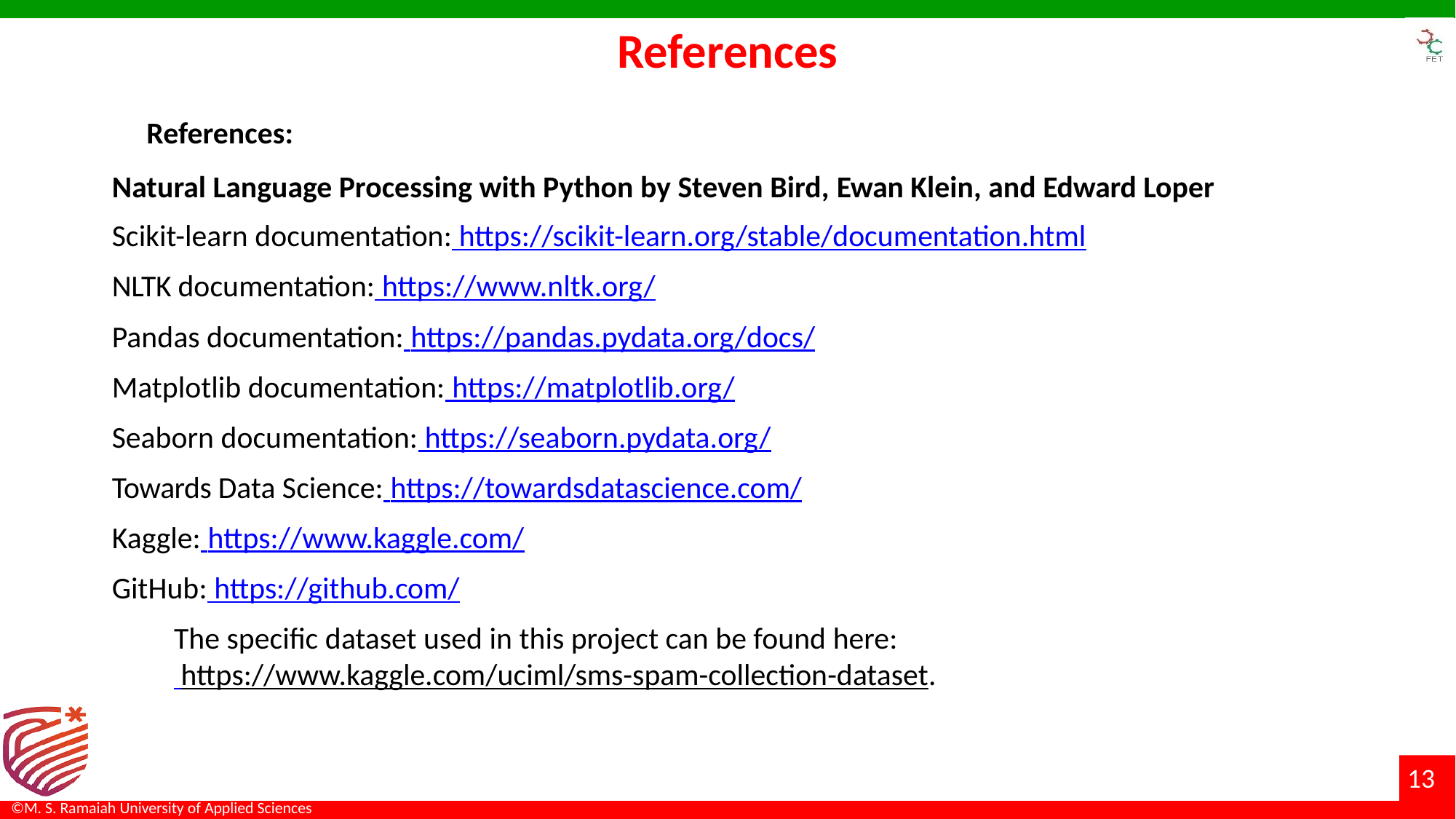

# References
References:
Natural Language Processing with Python by Steven Bird, Ewan Klein, and Edward Loper
Scikit-learn documentation: https://scikit-learn.org/stable/documentation.html
NLTK documentation: https://www.nltk.org/
Pandas documentation: https://pandas.pydata.org/docs/
Matplotlib documentation: https://matplotlib.org/
Seaborn documentation: https://seaborn.pydata.org/
Towards Data Science: https://towardsdatascience.com/
Kaggle: https://www.kaggle.com/
GitHub: https://github.com/
The specific dataset used in this project can be found here:
 https://www.kaggle.com/uciml/sms-spam-collection-dataset.